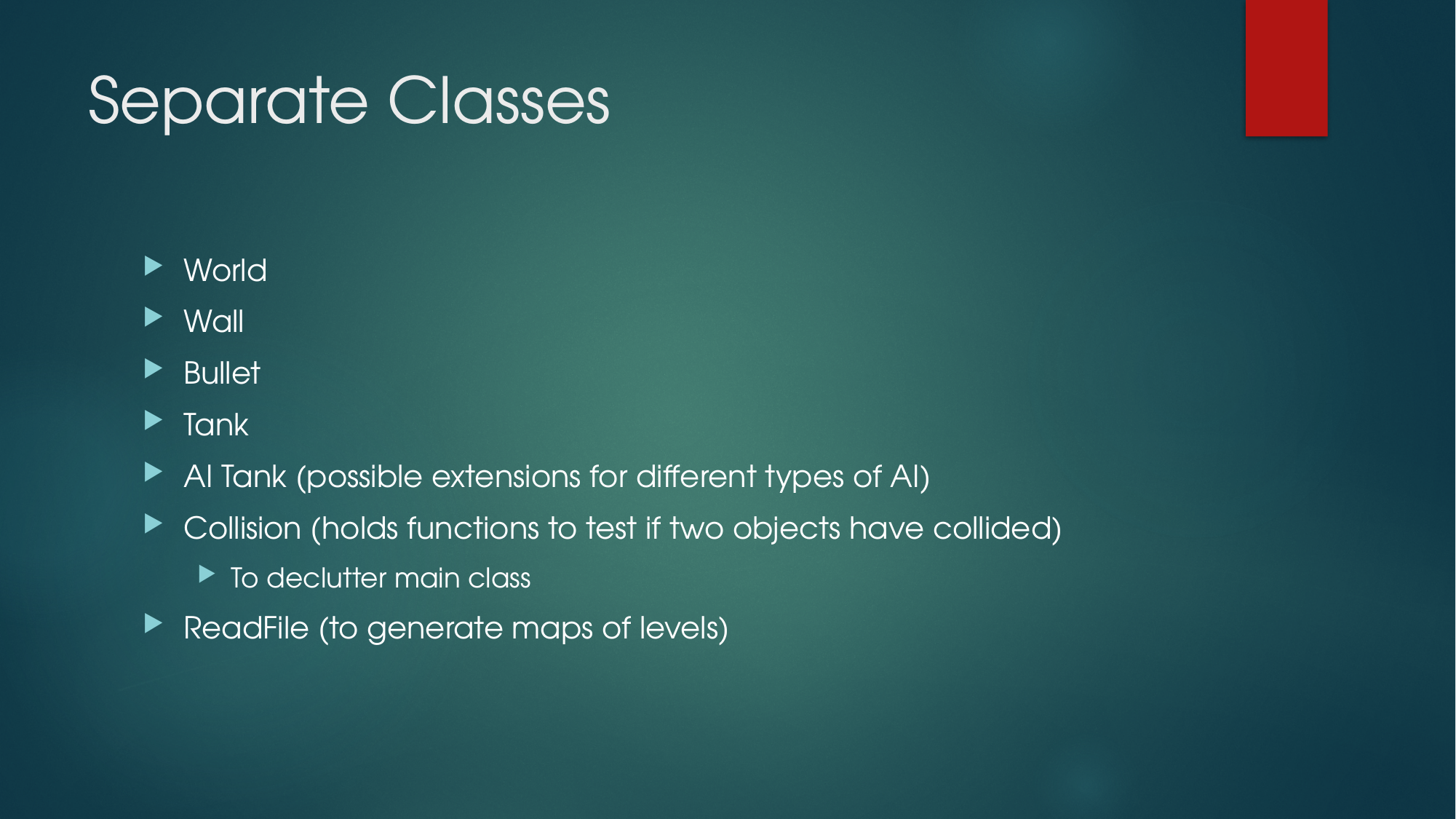

# Separate Classes
World
Wall
Bullet
Tank
AI Tank (possible extensions for different types of AI)
Collision (holds functions to test if two objects have collided)
To declutter main class
ReadFile (to generate maps of levels)